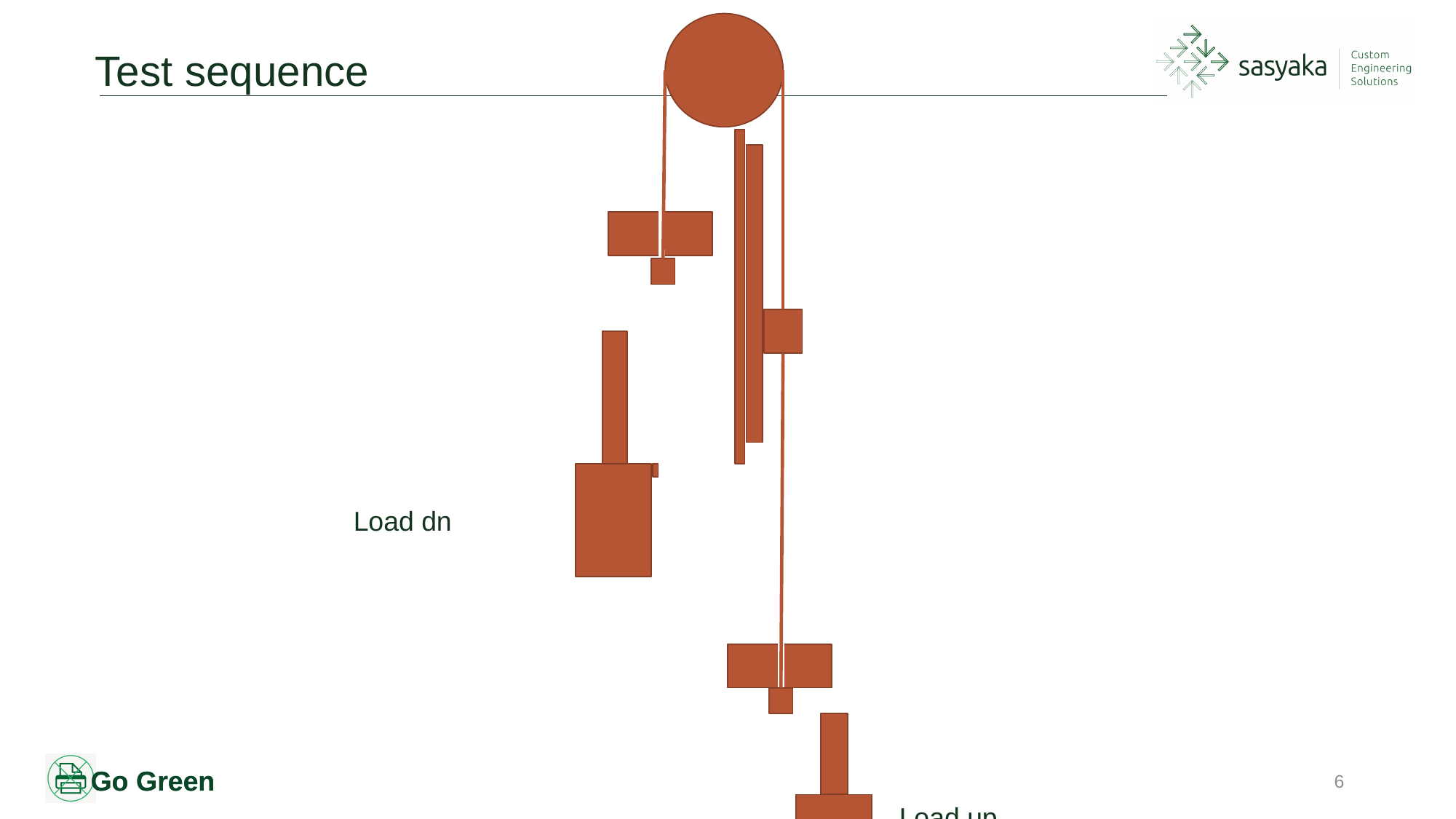

# Test sequence

Load dn

6

Load up